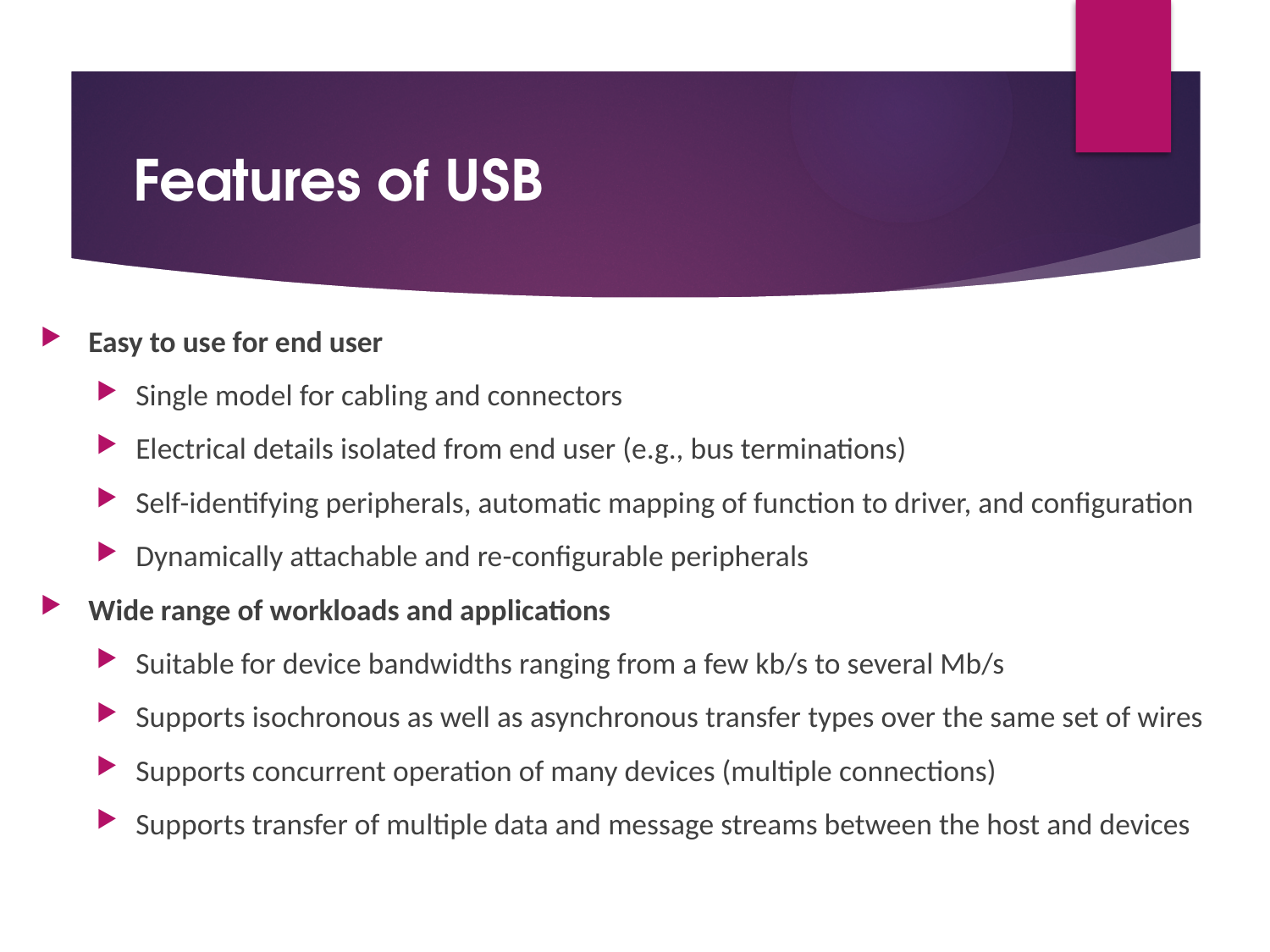

# Features of USB
Easy to use for end user
Single model for cabling and connectors
Electrical details isolated from end user (e.g., bus terminations)
Self-identifying peripherals, automatic mapping of function to driver, and configuration
Dynamically attachable and re-configurable peripherals
Wide range of workloads and applications
Suitable for device bandwidths ranging from a few kb/s to several Mb/s
Supports isochronous as well as asynchronous transfer types over the same set of wires
Supports concurrent operation of many devices (multiple connections)
Supports transfer of multiple data and message streams between the host and devices